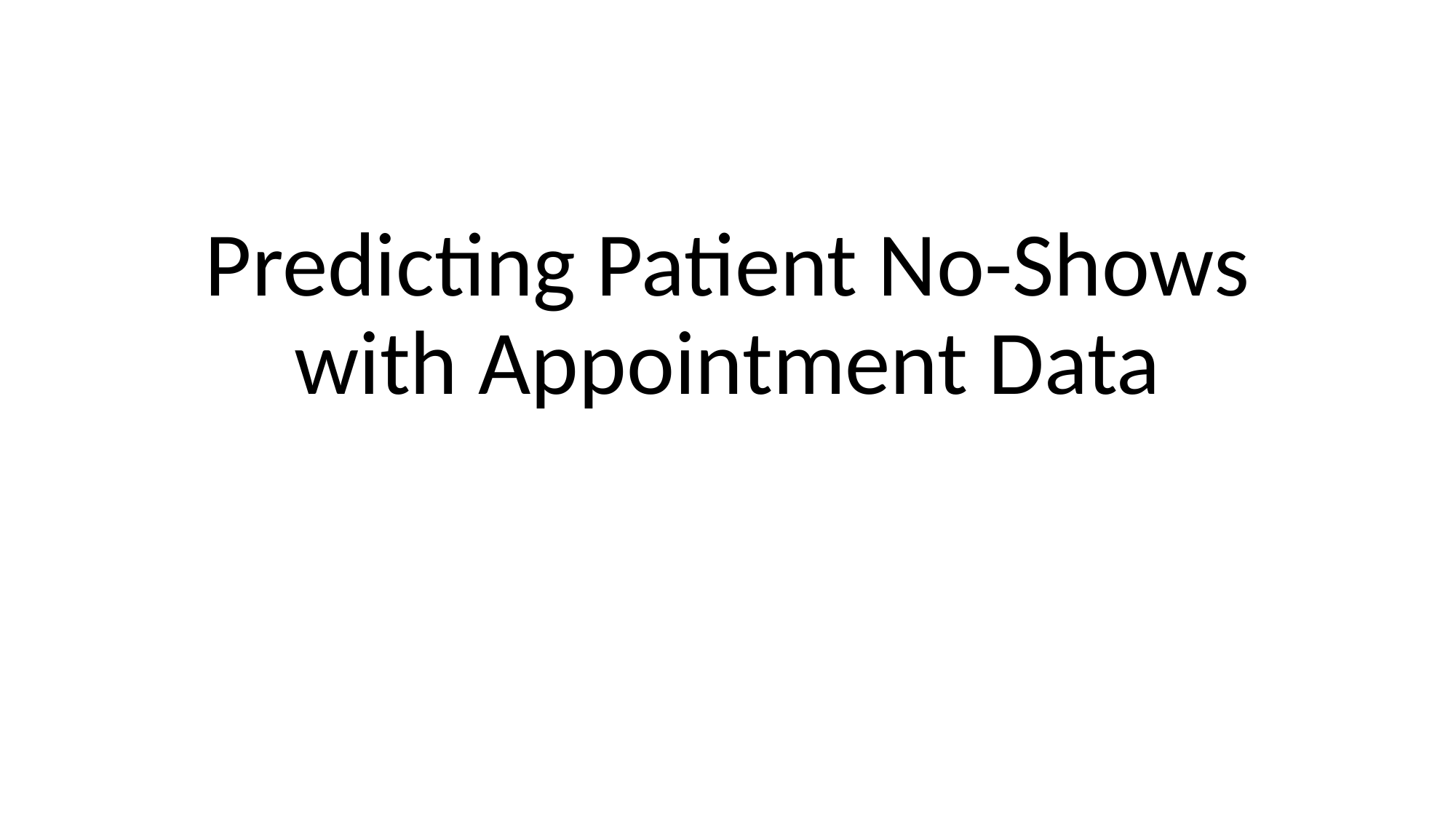

# Predicting Patient No-Shows with Appointment Data